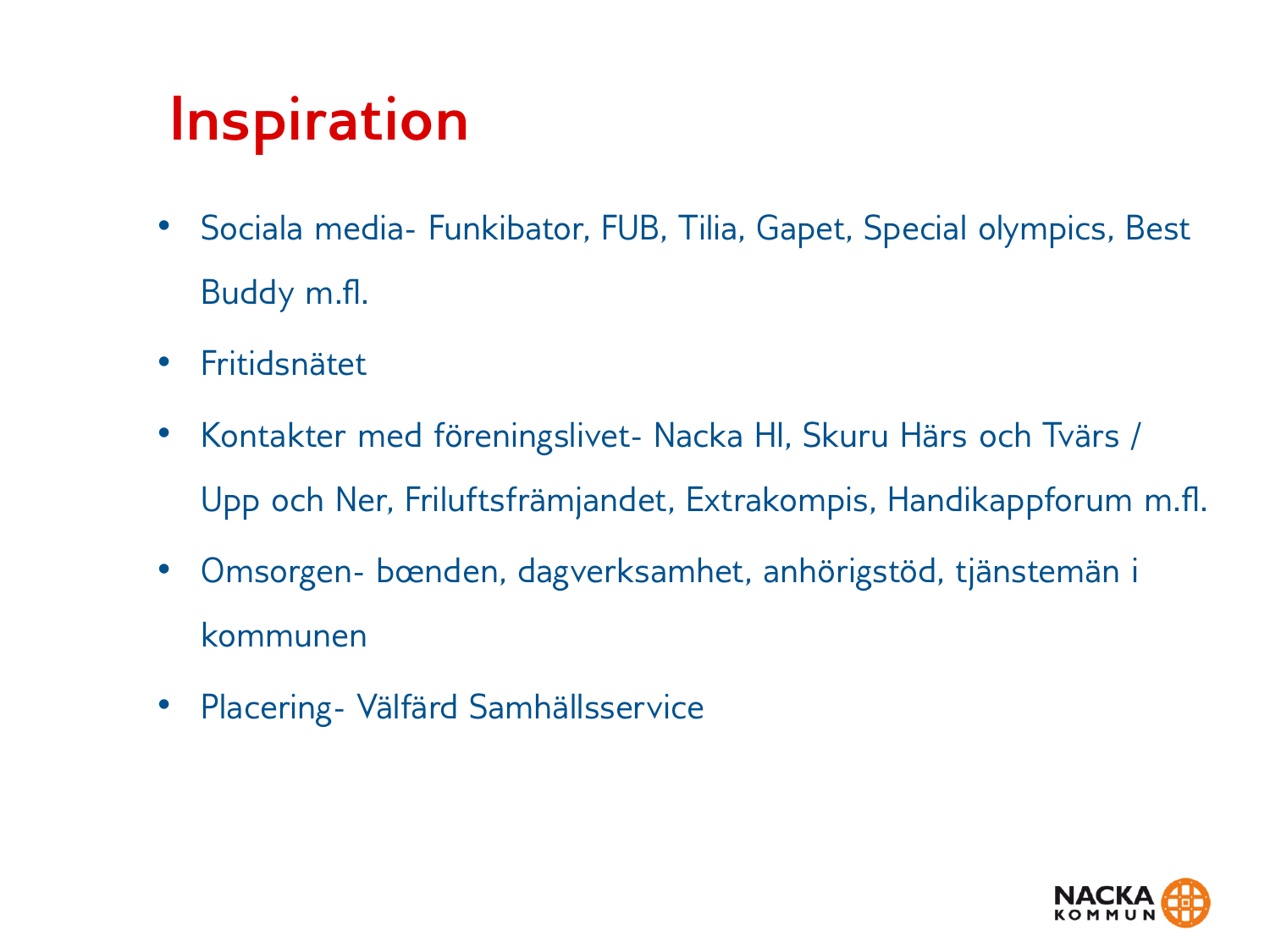

# Inspiration
Sociala media- Funkibator, FUB, Tilia, Gapet, Special olympics, Best Buddy m.fl.
Fritidsnätet
Kontakter med föreningslivet- Nacka HI, Skuru Härs och Tvärs / Upp och Ner, Friluftsfrämjandet, Extrakompis, Handikappforum m.fl.
Omsorgen- boenden, dagverksamhet, anhörigstöd, tjänstemän i kommunen
Placering- Välfärd Samhällsservice